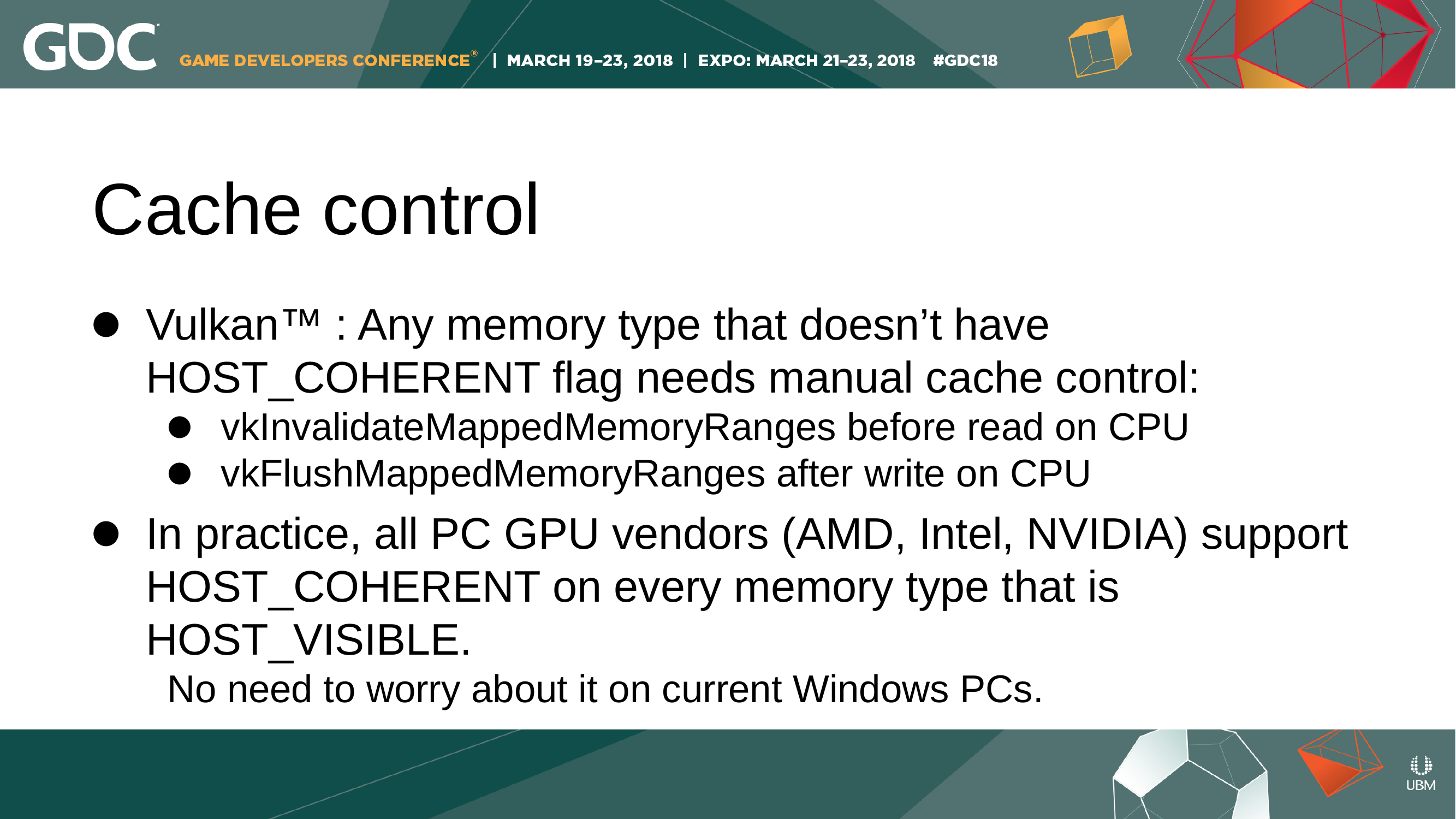

Cache control
Vulkan™ : Any memory type that doesn’t have HOST_COHERENT flag needs manual cache control:
vkInvalidateMappedMemoryRanges before read on CPU
vkFlushMappedMemoryRanges after write on CPU
In practice, all PC GPU vendors (AMD, Intel, NVIDIA) support HOST_COHERENT on every memory type that is HOST_VISIBLE.
No need to worry about it on current Windows PCs.